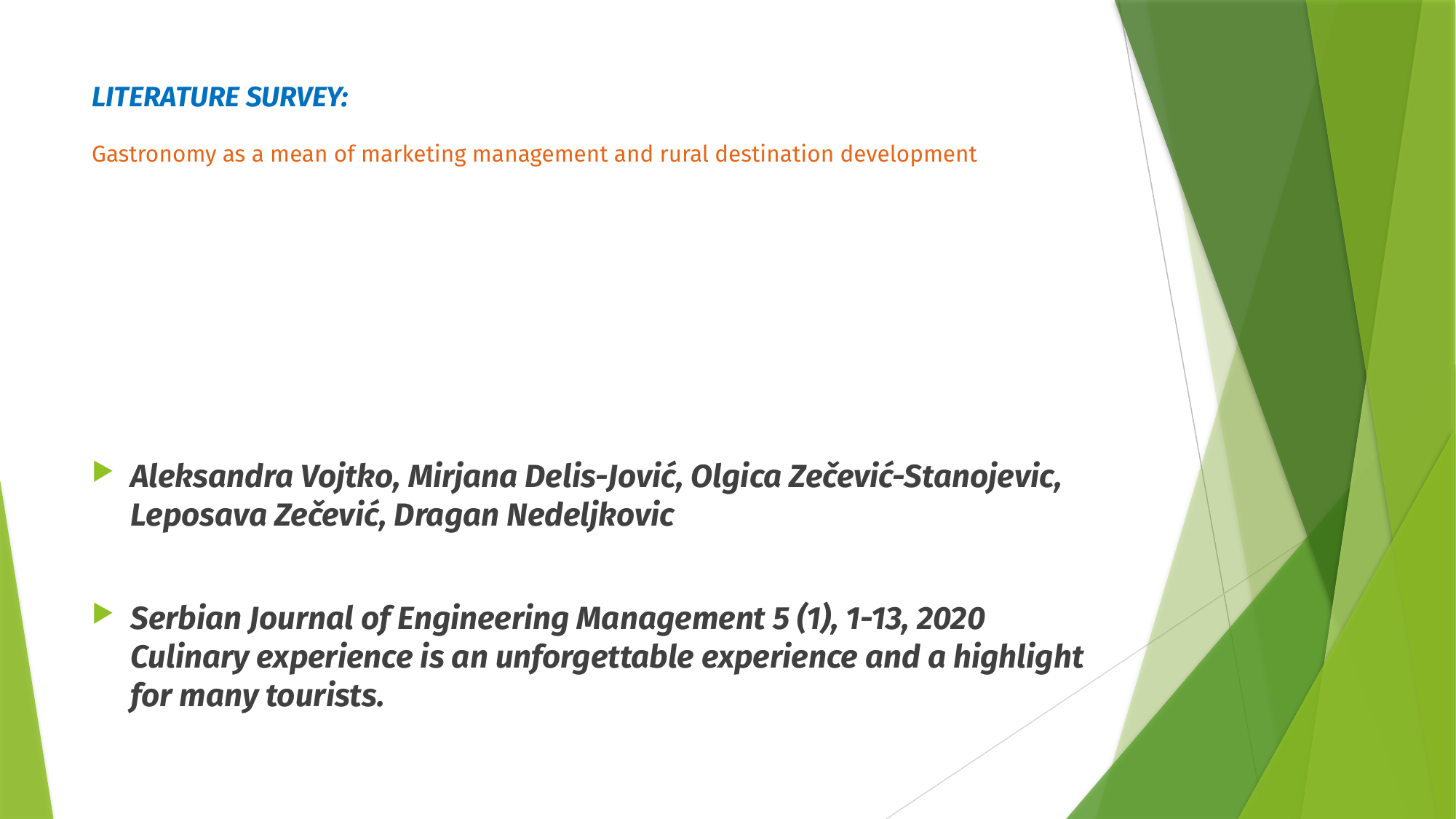

# LITERATURE SURVEY: Gastronomy as a mean of marketing management and rural destination development

Aleksandra Vojtko, Mirjana Delis-Jović, Olgica Zečević-Stanojevic, Leposava Zečević, Dragan Nedeljkovic

Serbian Journal of Engineering Management 5 (1), 1-13, 2020 Culinary experience is an unforgettable experience and a highlight for many tourists.